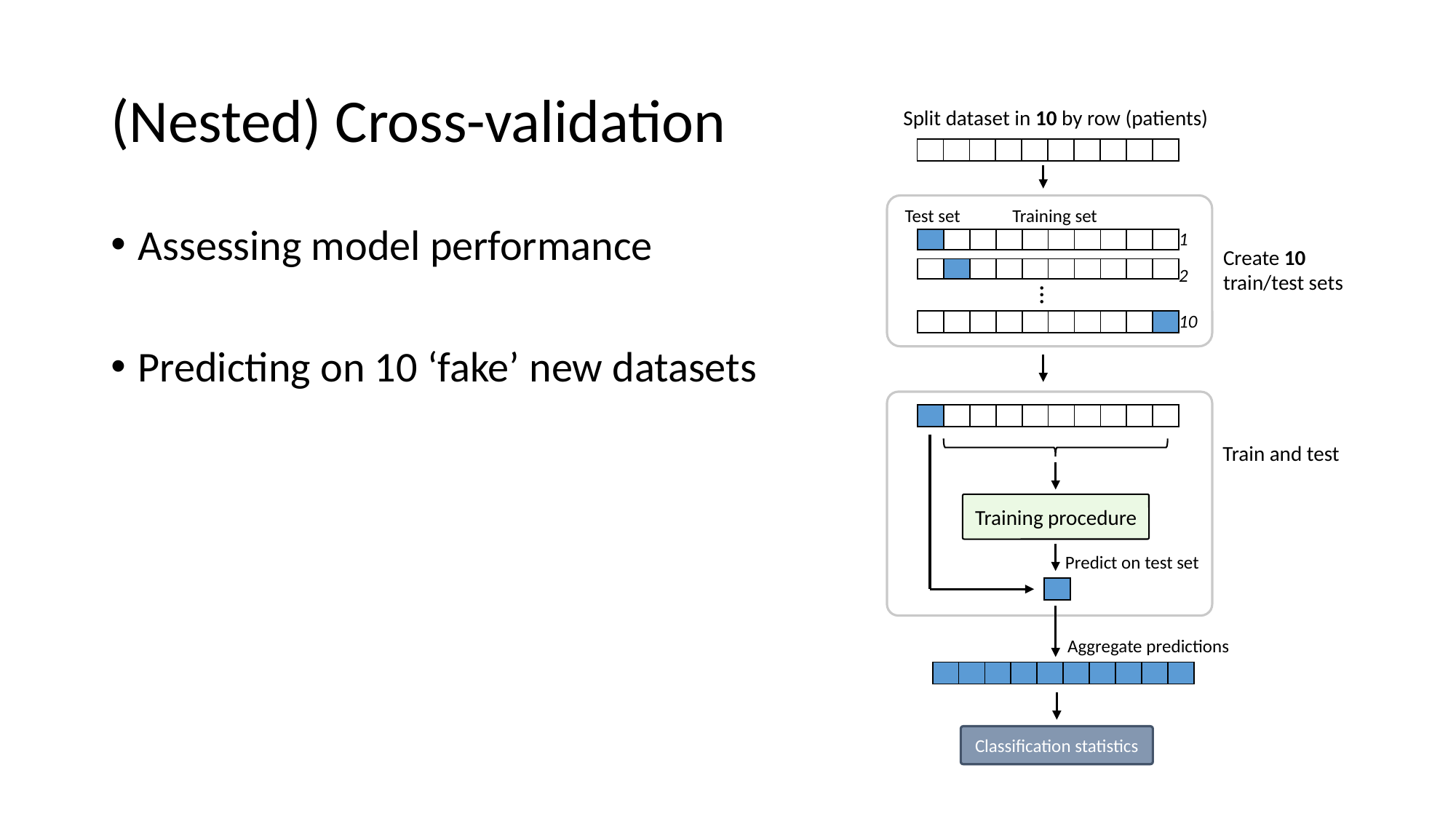

# (Nested) Cross-validation
Split dataset in 10 by row (patients)
|  |  |  |  |  |  |  |  |  |  |
| --- | --- | --- | --- | --- | --- | --- | --- | --- | --- |

Test set
Training set
Assessing model performance

Predicting on 10 ‘fake’ new datasets
1
|  |  |  |  |  |  |  |  |  |  |
| --- | --- | --- | --- | --- | --- | --- | --- | --- | --- |
Create 10
train/test sets
2
|  |  |  |  |  |  |  |  |  |  |
| --- | --- | --- | --- | --- | --- | --- | --- | --- | --- |
…
10
|  |  |  |  |  |  |  |  |  |  |
| --- | --- | --- | --- | --- | --- | --- | --- | --- | --- |

|  |  |  |  |  |  |  |  |  |  |
| --- | --- | --- | --- | --- | --- | --- | --- | --- | --- |
Train and test
Training procedure
Predict on test set
|  |
| --- |
Aggregate predictions
|  |  |  |  |  |  |  |  |  |  |
| --- | --- | --- | --- | --- | --- | --- | --- | --- | --- |
Classification statistics